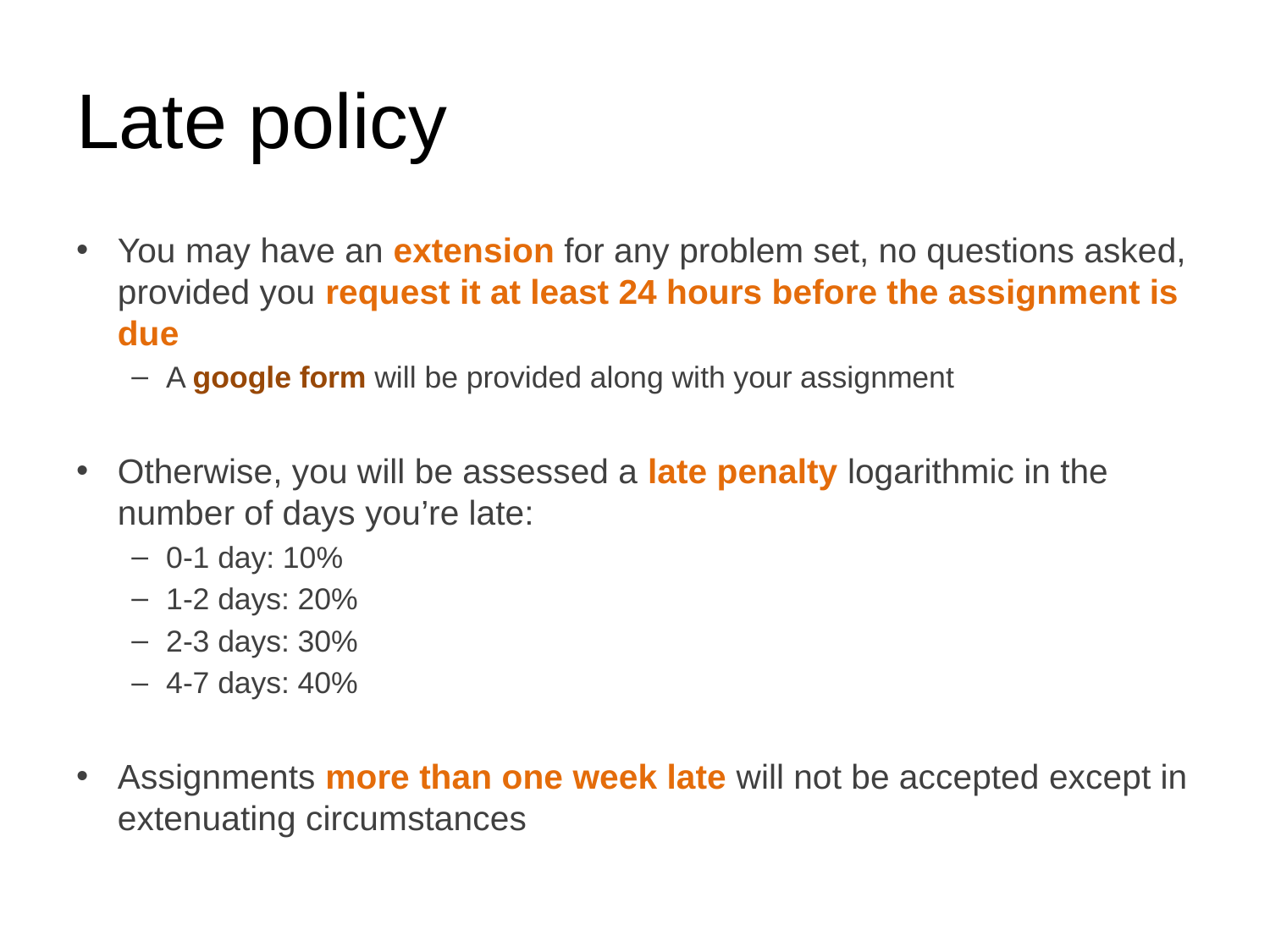

# Late policy
You may have an extension for any problem set, no questions asked, provided you request it at least 24 hours before the assignment is due
A google form will be provided along with your assignment

Otherwise, you will be assessed a late penalty logarithmic in the number of days you’re late:
0-1 day: 10%
1-2 days: 20%
2-3 days: 30%
4-7 days: 40%

Assignments more than one week late will not be accepted except in extenuating circumstances